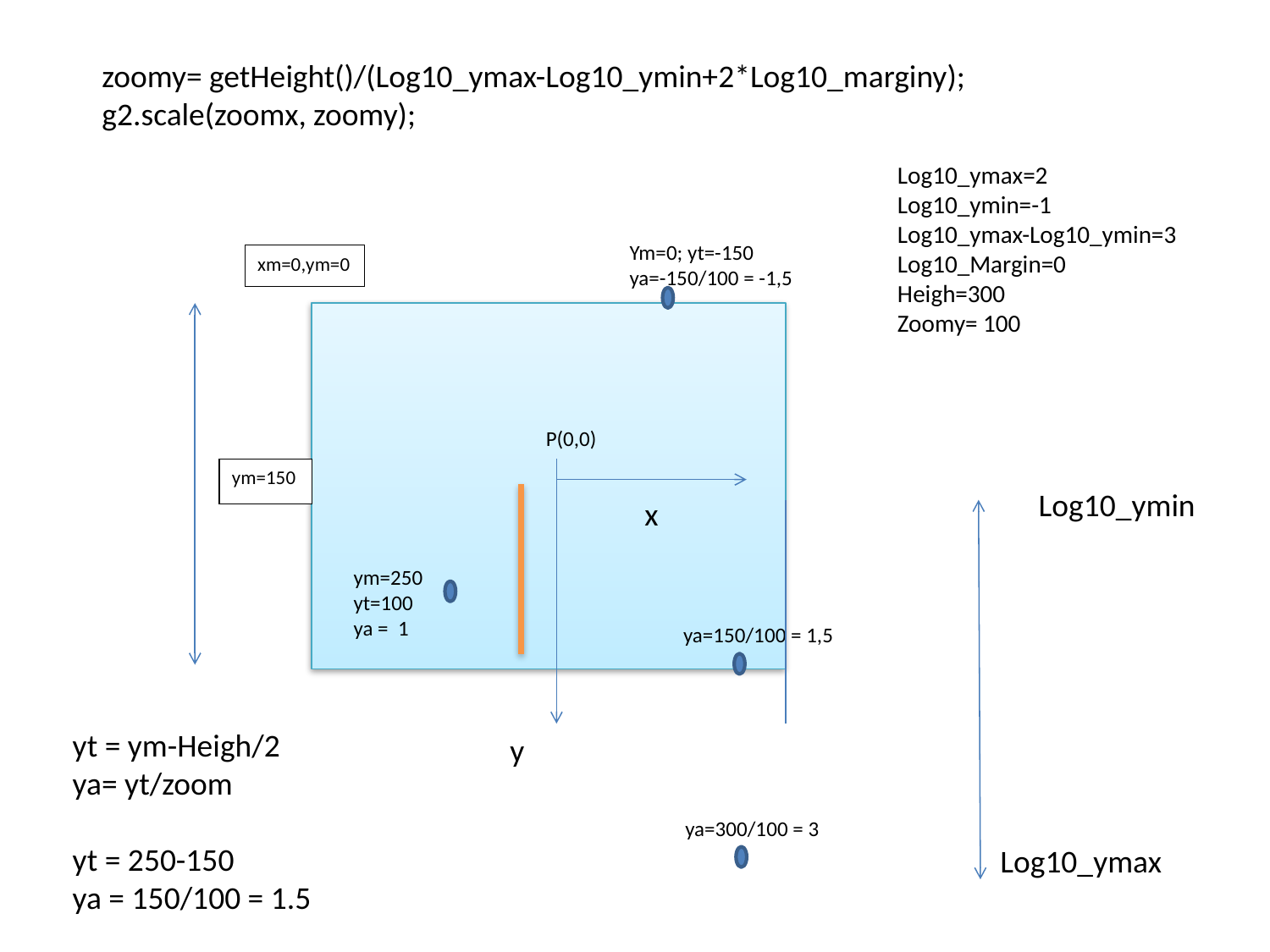

zoomy= getHeight()/(Log10_ymax-Log10_ymin+2*Log10_marginy);
g2.scale(zoomx, zoomy);
Log10_ymax=2
Log10_ymin=-1
Log10_ymax-Log10_ymin=3
Log10_Margin=0
Heigh=300
Zoomy= 100

Ym=0; yt=-150
ya=-150/100 = -1,5
xm=0,ym=0

P(0,0)
ym=150
Log10_ymin
x
ym=250
yt=100
ya =  1

ya=150/100 = 1,5

yt = ym-Heigh/2
ya= yt/zoom

yt = 250-150
ya = 150/100 = 1.5
y
ya=300/100 = 3
Log10_ymax